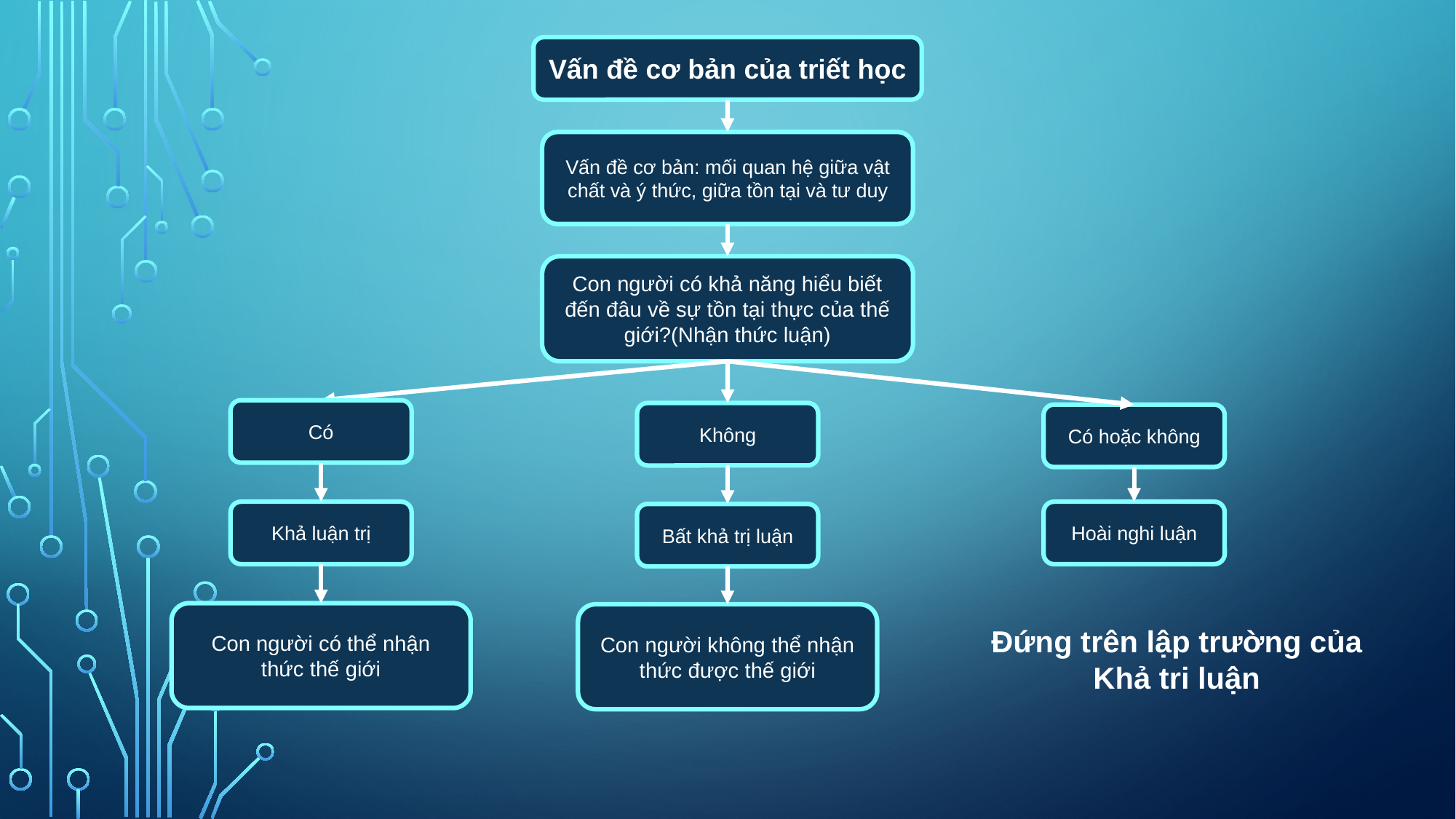

Vấn đề cơ bản của triết học
Vấn đề cơ bản: mối quan hệ giữa vật chất và ý thức, giữa tồn tại và tư duy
Con người có khả năng hiểu biết đến đâu về sự tồn tại thực của thế giới?(Nhận thức luận)
Có
Không
Có hoặc không
Khả luận trị
Hoài nghi luận
Bất khả trị luận
Con người có thể nhận thức thế giới
Con người không thể nhận thức được thế giới
Đứng trên lập trường của Khả tri luận